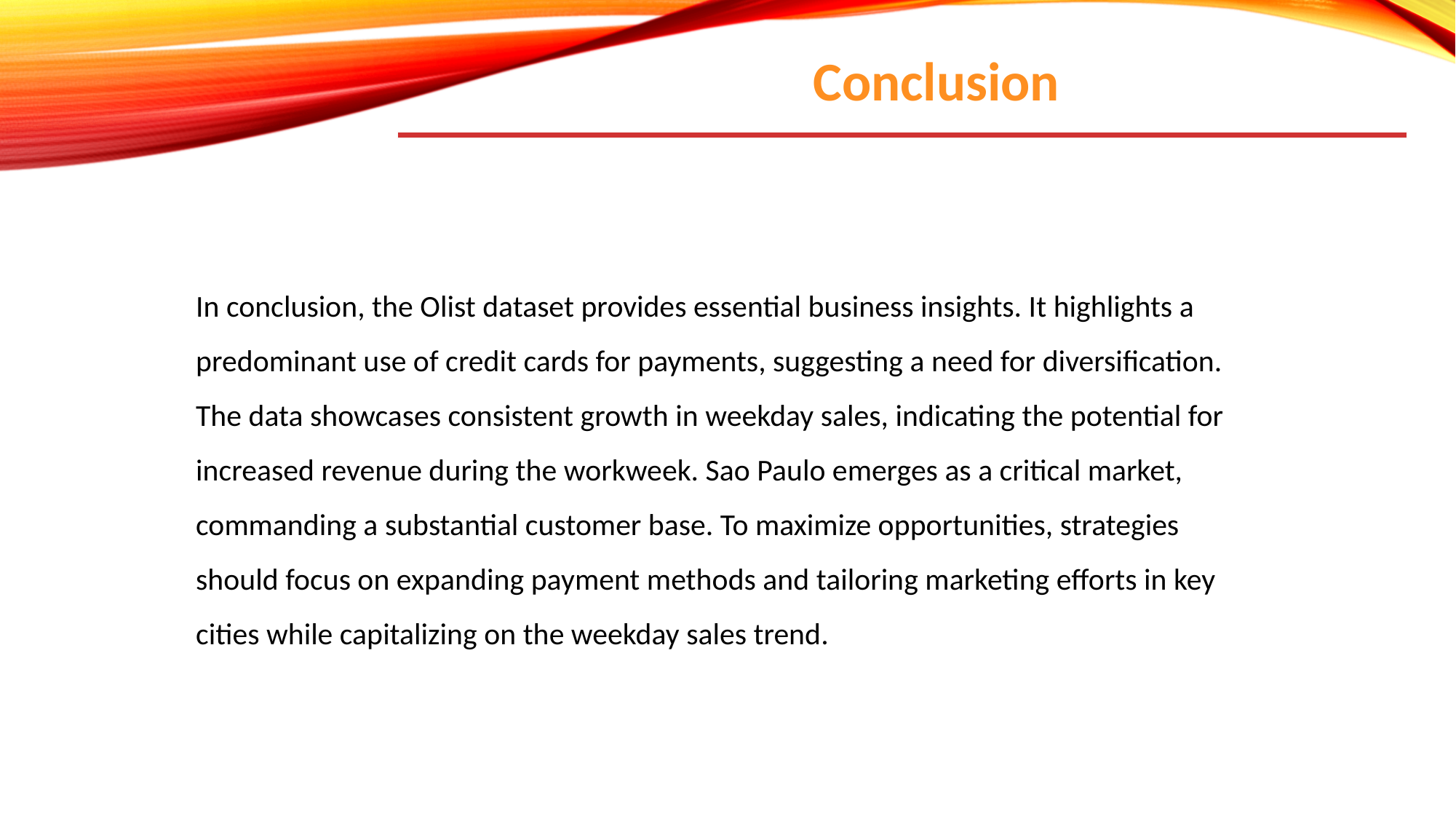

Conclusion

In conclusion, the Olist dataset provides essential business insights. It highlights a predominant use of credit cards for payments, suggesting a need for diversification. The data showcases consistent growth in weekday sales, indicating the potential for increased revenue during the workweek. Sao Paulo emerges as a critical market, commanding a substantial customer base. To maximize opportunities, strategies should focus on expanding payment methods and tailoring marketing efforts in key cities while capitalizing on the weekday sales trend.